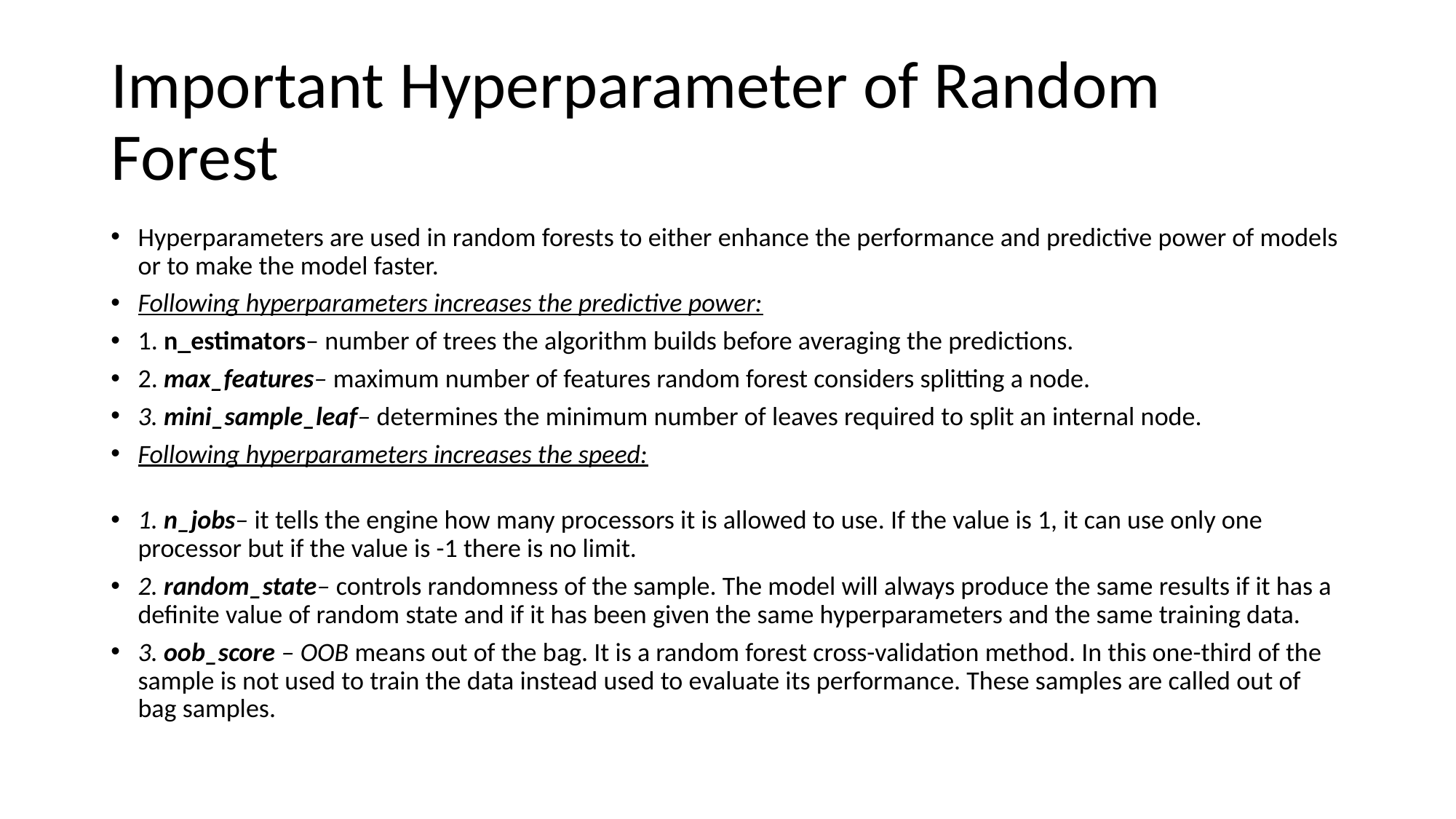

# Important Hyperparameter of Random Forest
Hyperparameters are used in random forests to either enhance the performance and predictive power of models or to make the model faster.
Following hyperparameters increases the predictive power:
1. n_estimators– number of trees the algorithm builds before averaging the predictions.
2. max_features– maximum number of features random forest considers splitting a node.
3. mini_sample_leaf– determines the minimum number of leaves required to split an internal node.
Following hyperparameters increases the speed:
1. n_jobs– it tells the engine how many processors it is allowed to use. If the value is 1, it can use only one processor but if the value is -1 there is no limit.
2. random_state– controls randomness of the sample. The model will always produce the same results if it has a definite value of random state and if it has been given the same hyperparameters and the same training data.
3. oob_score – OOB means out of the bag. It is a random forest cross-validation method. In this one-third of the sample is not used to train the data instead used to evaluate its performance. These samples are called out of bag samples.